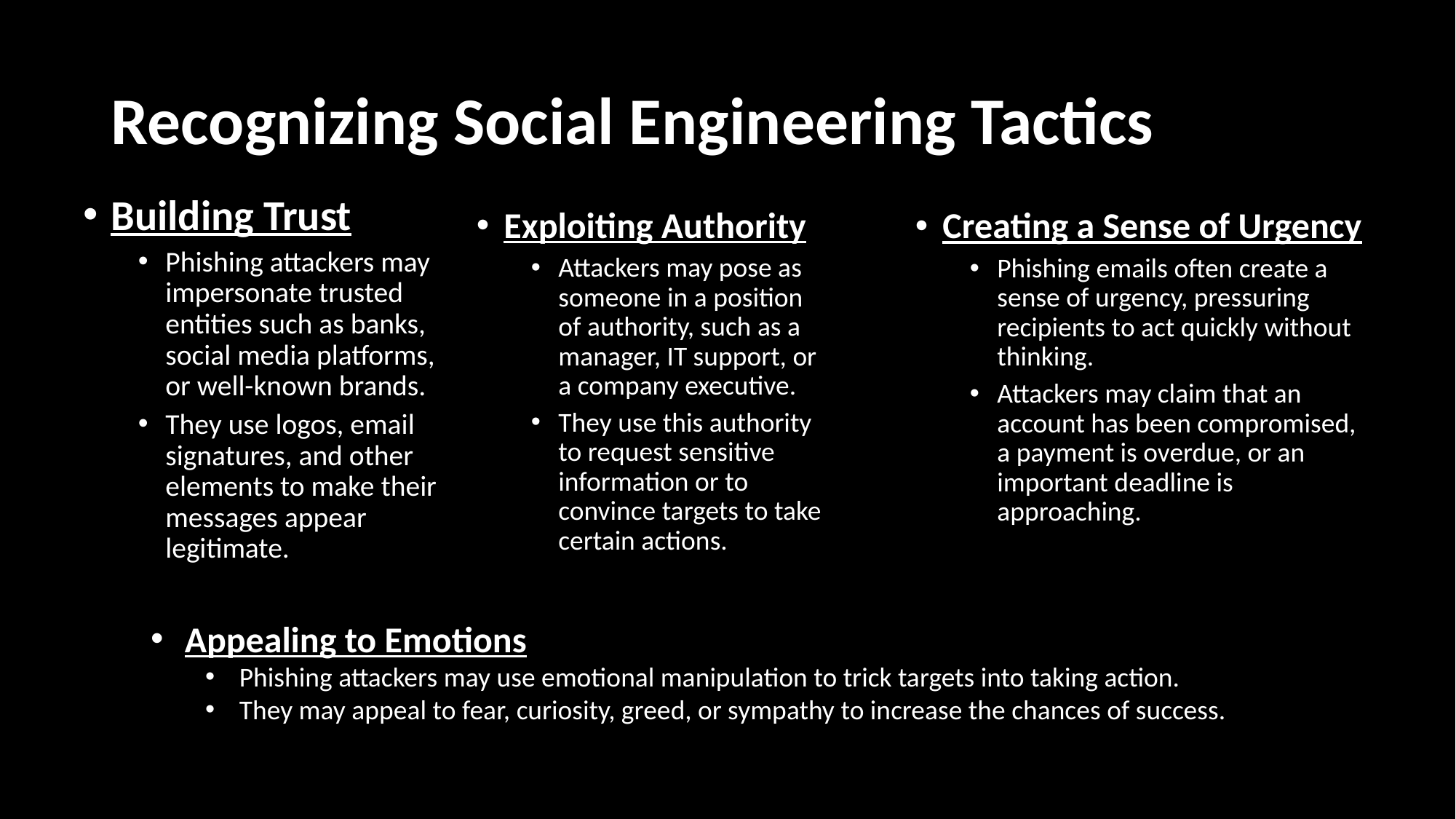

# Recognizing Social Engineering Tactics
Building Trust
Phishing attackers may impersonate trusted entities such as banks, social media platforms, or well-known brands.
They use logos, email signatures, and other elements to make their messages appear legitimate.

Exploiting Authority
Attackers may pose as someone in a position of authority, such as a manager, IT support, or a company executive.
They use this authority to request sensitive information or to convince targets to take certain actions.

Creating a Sense of Urgency
Phishing emails often create a sense of urgency, pressuring recipients to act quickly without thinking.
Attackers may claim that an account has been compromised, a payment is overdue, or an important deadline is approaching.

Appealing to Emotions
Phishing attackers may use emotional manipulation to trick targets into taking action.
They may appeal to fear, curiosity, greed, or sympathy to increase the chances of success.